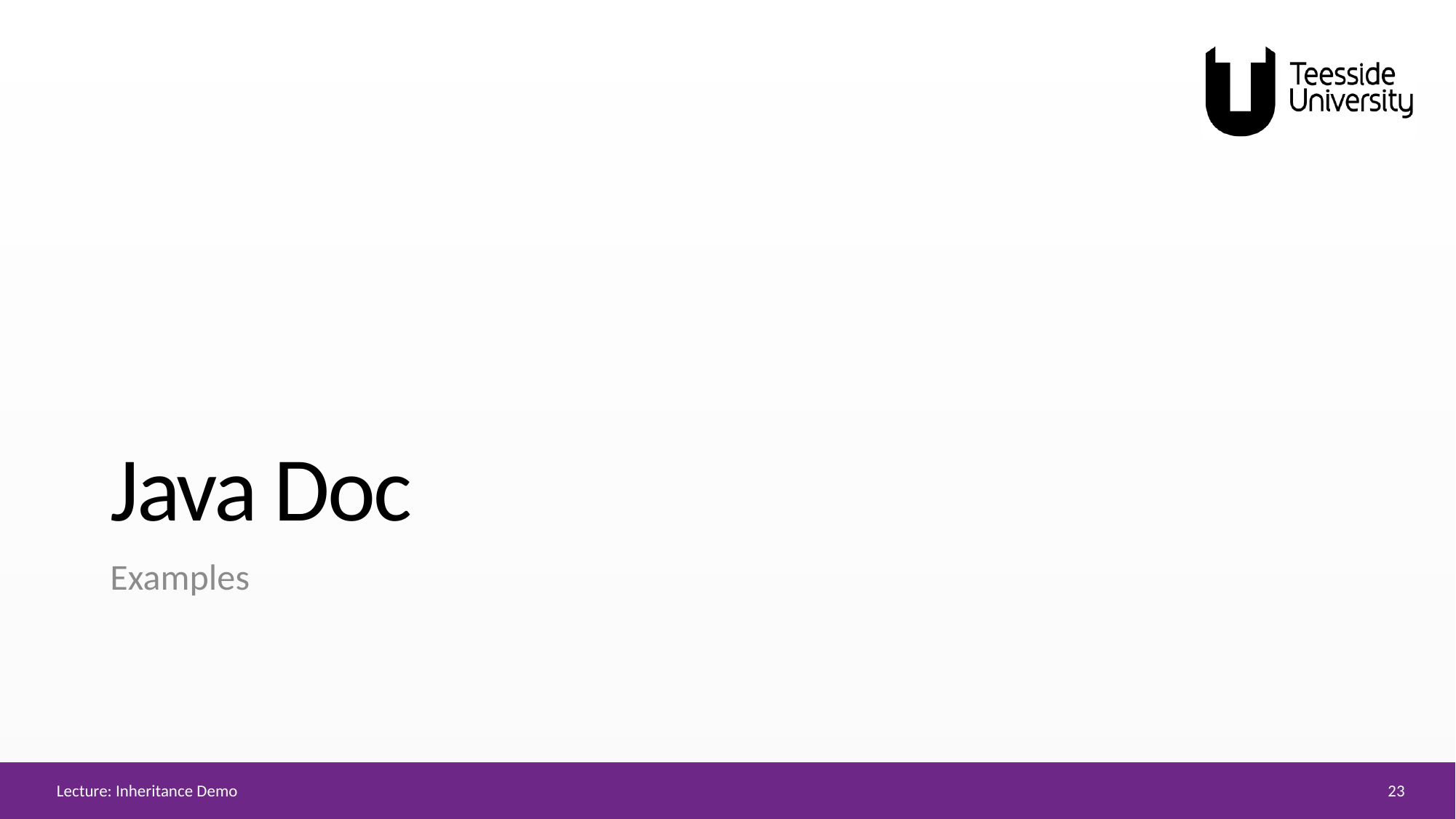

# Java Doc
Examples
23
Lecture: Inheritance Demo